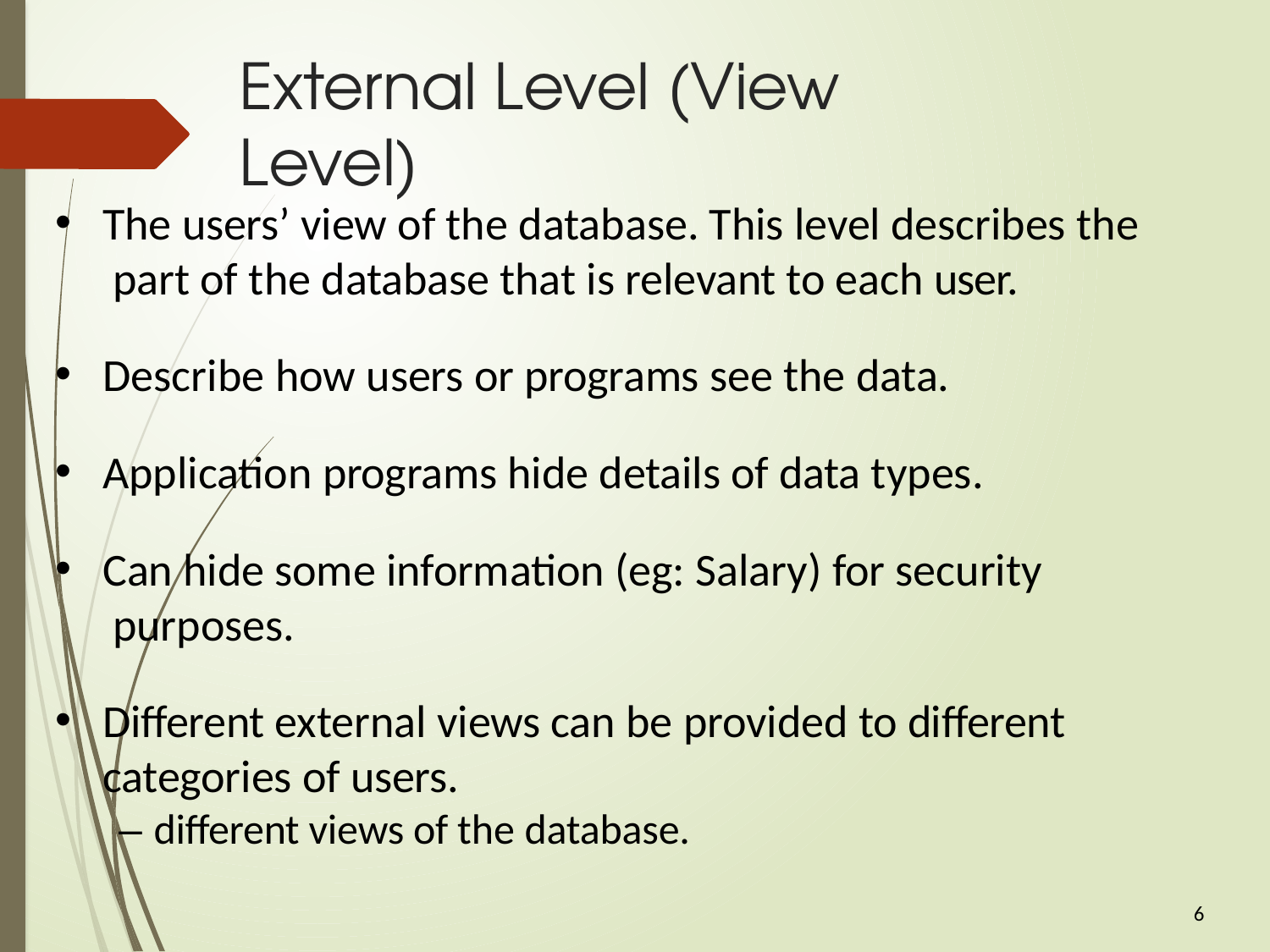

# External Level (View Level)
The users’ view of the database. This level describes the  part of the database that is relevant to each user.

Describe how users or programs see the data.
Application programs hide details of data types.
Can hide some information (eg: Salary) for security  purposes.

Different external views can be provided to different  categories of users.
– different views of the database.
6